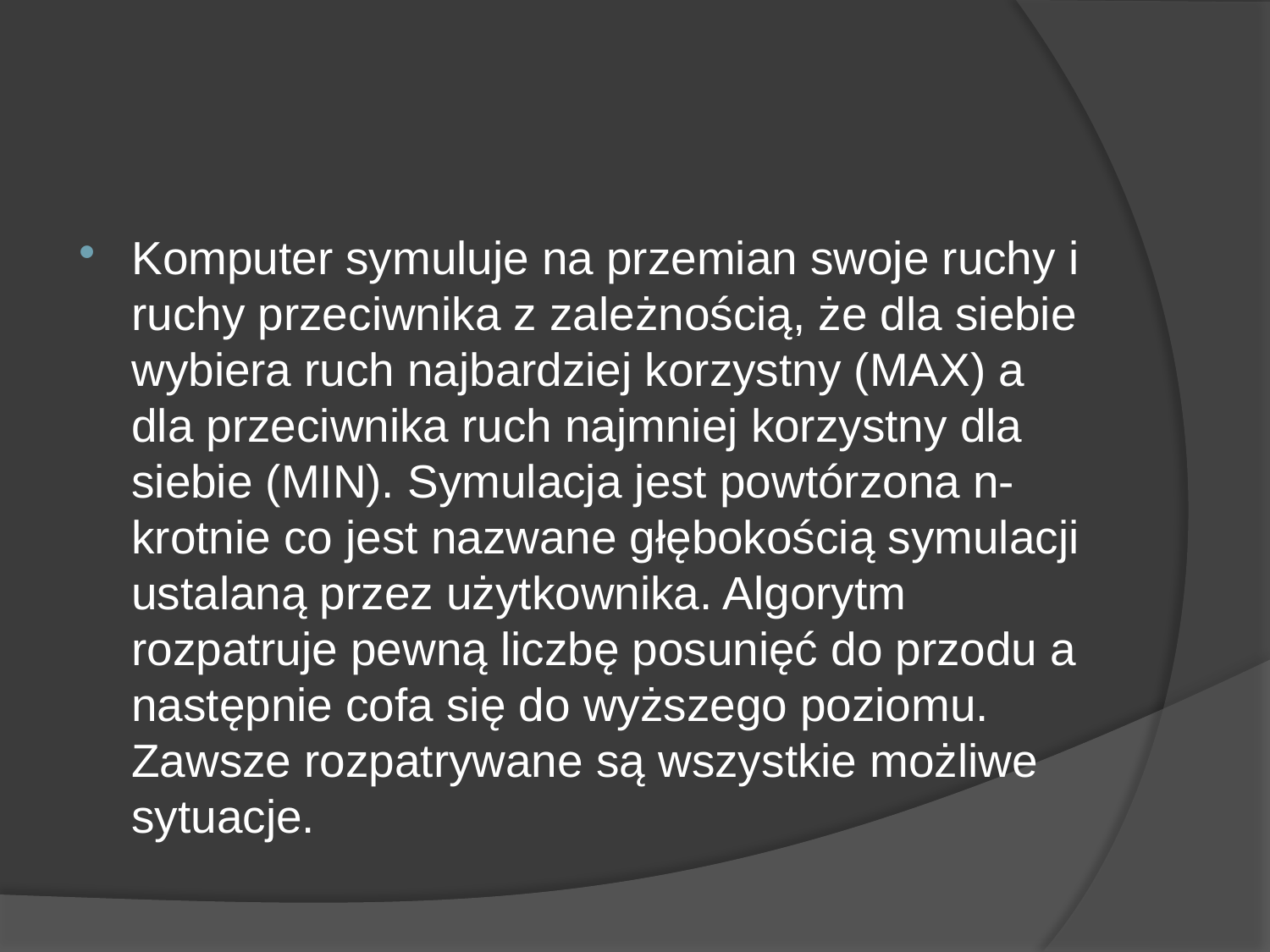

#
Komputer symuluje na przemian swoje ruchy i ruchy przeciwnika z zależnością, że dla siebie wybiera ruch najbardziej korzystny (MAX) a dla przeciwnika ruch najmniej korzystny dla siebie (MIN). Symulacja jest powtórzona n-krotnie co jest nazwane głębokością symulacji ustalaną przez użytkownika. Algorytm rozpatruje pewną liczbę posunięć do przodu a następnie cofa się do wyższego poziomu. Zawsze rozpatrywane są wszystkie możliwe sytuacje.